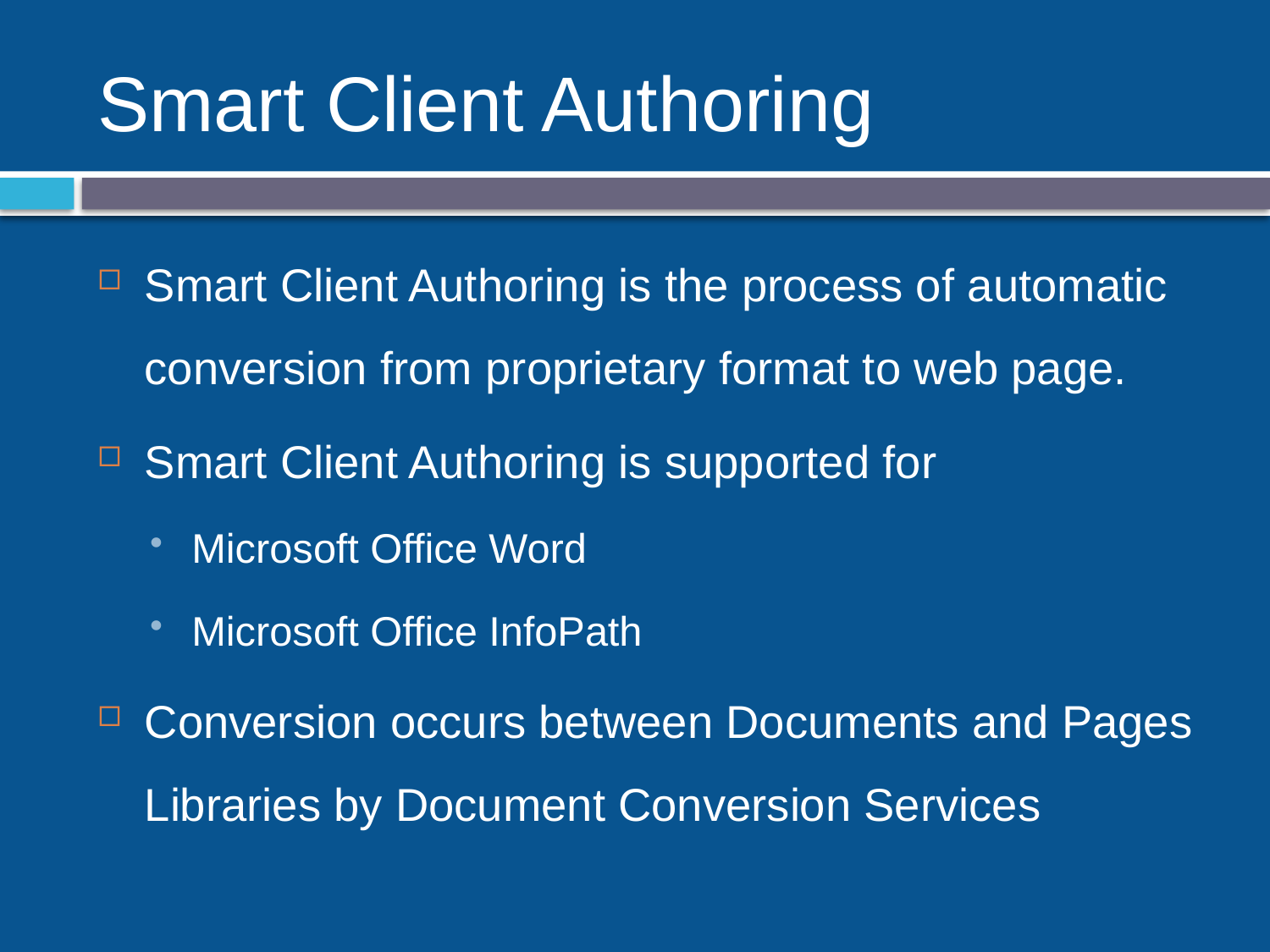

# Smart Client Authoring
Smart Client Authoring is the process of automatic conversion from proprietary format to web page.
Smart Client Authoring is supported for
Microsoft Office Word
Microsoft Office InfoPath
Conversion occurs between Documents and Pages Libraries by Document Conversion Services